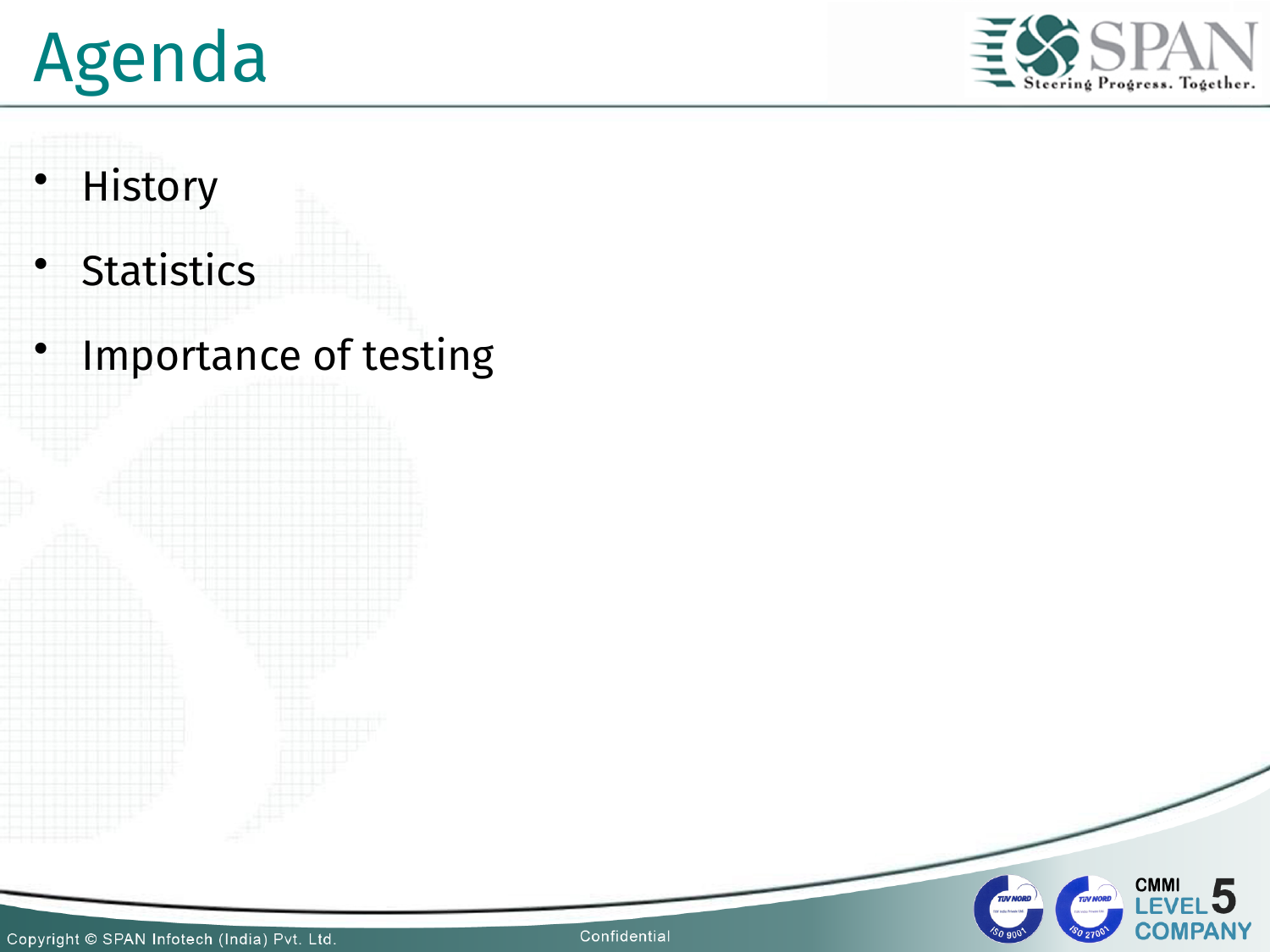

# Agenda
History
Statistics
Importance of testing